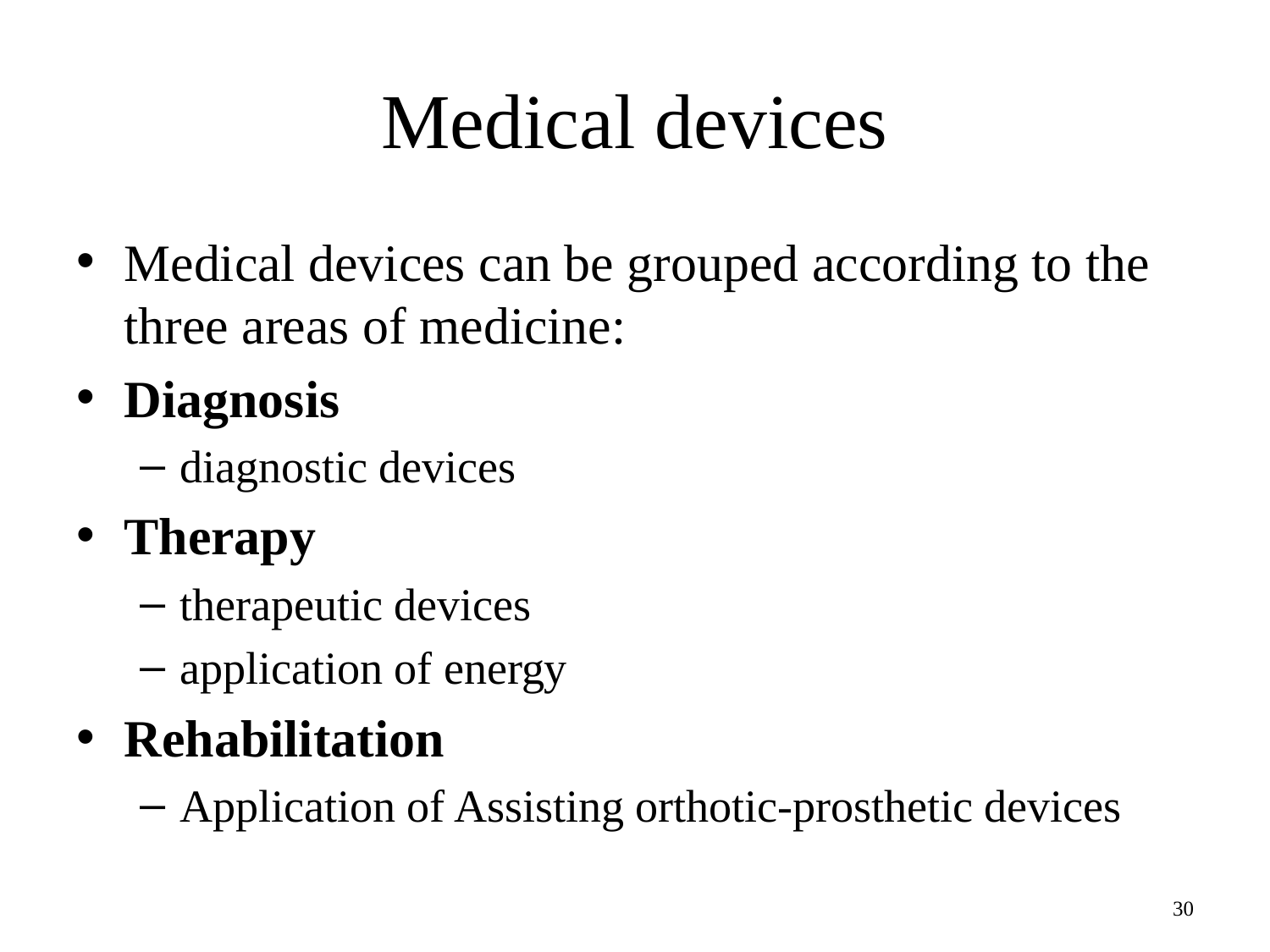

# Medical devices
Medical devices can be grouped according to the three areas of medicine:
Diagnosis
diagnostic devices
Therapy
therapeutic devices
application of energy
Rehabilitation
Application of Assisting orthotic-prosthetic devices
30